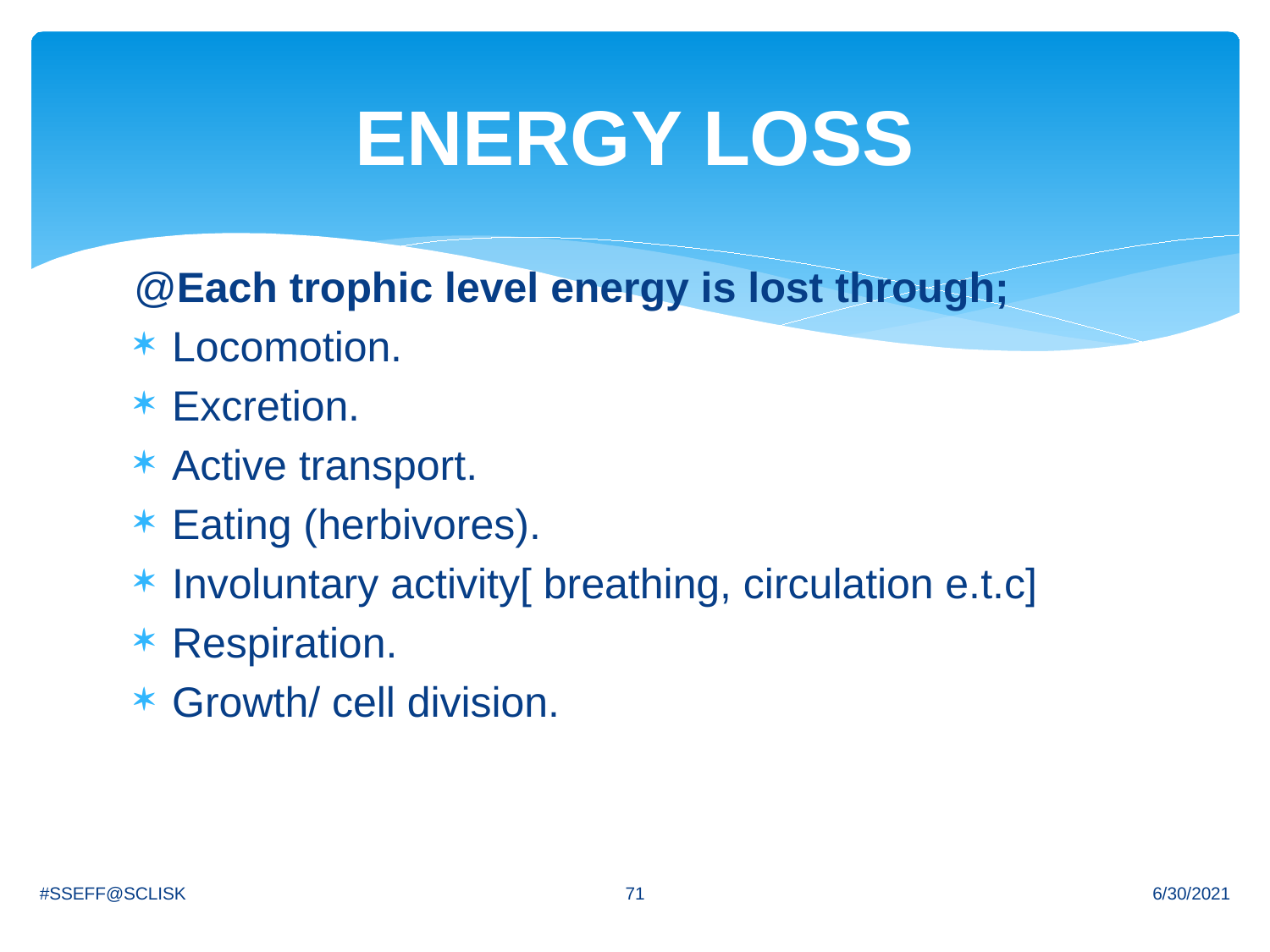

# ENERGY LOSS
@Each trophic level energy is lost through;
Locomotion.
Excretion.
Active transport.
Eating (herbivores).
Involuntary activity[ breathing, circulation e.t.c]
Respiration.
Growth/ cell division.
71
#SSEFF@SCLISK
6/30/2021